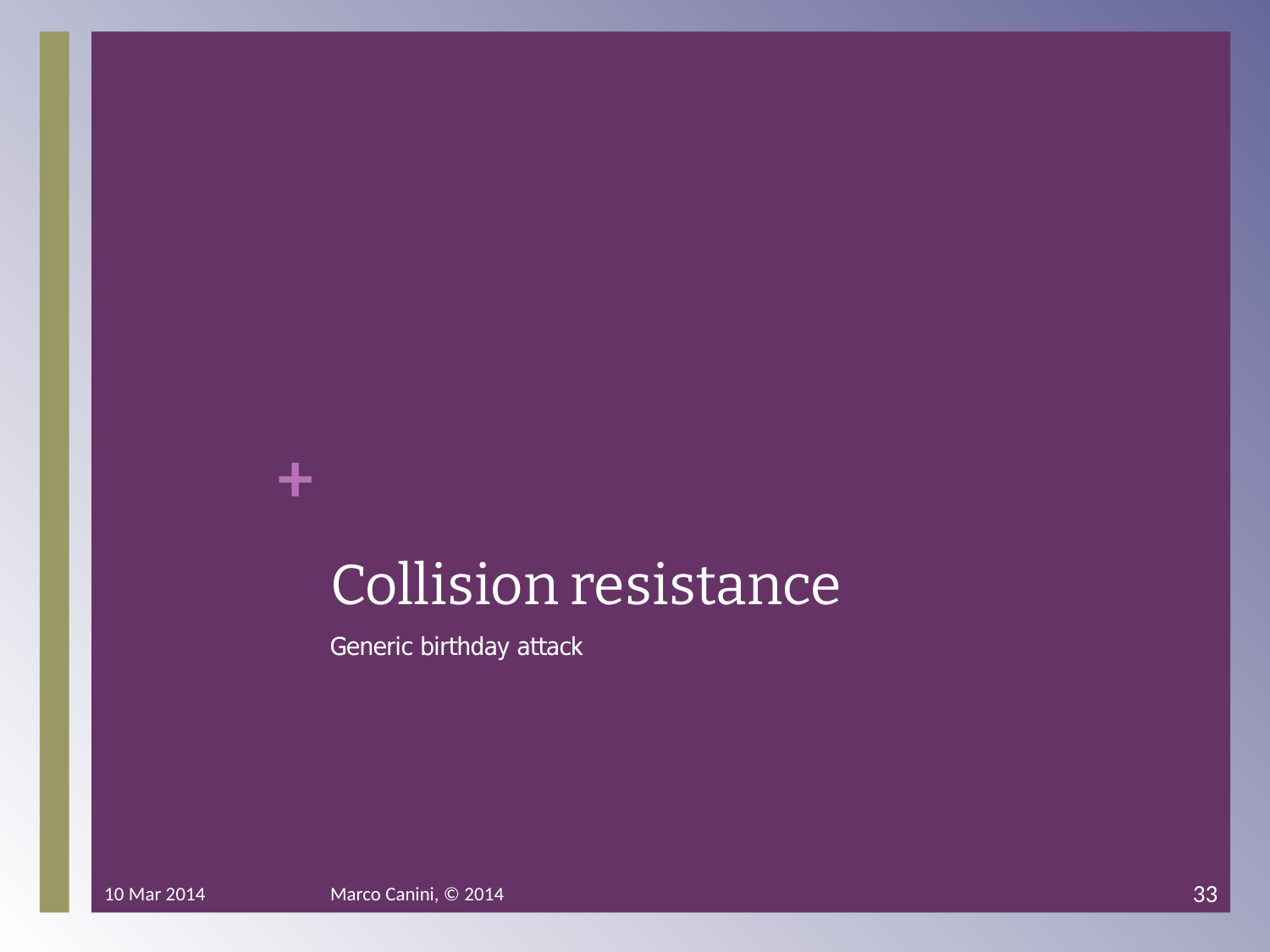

# Collision resistance
Generic birthday attack
10 Mar 2014
Marco Canini, © 2014
33